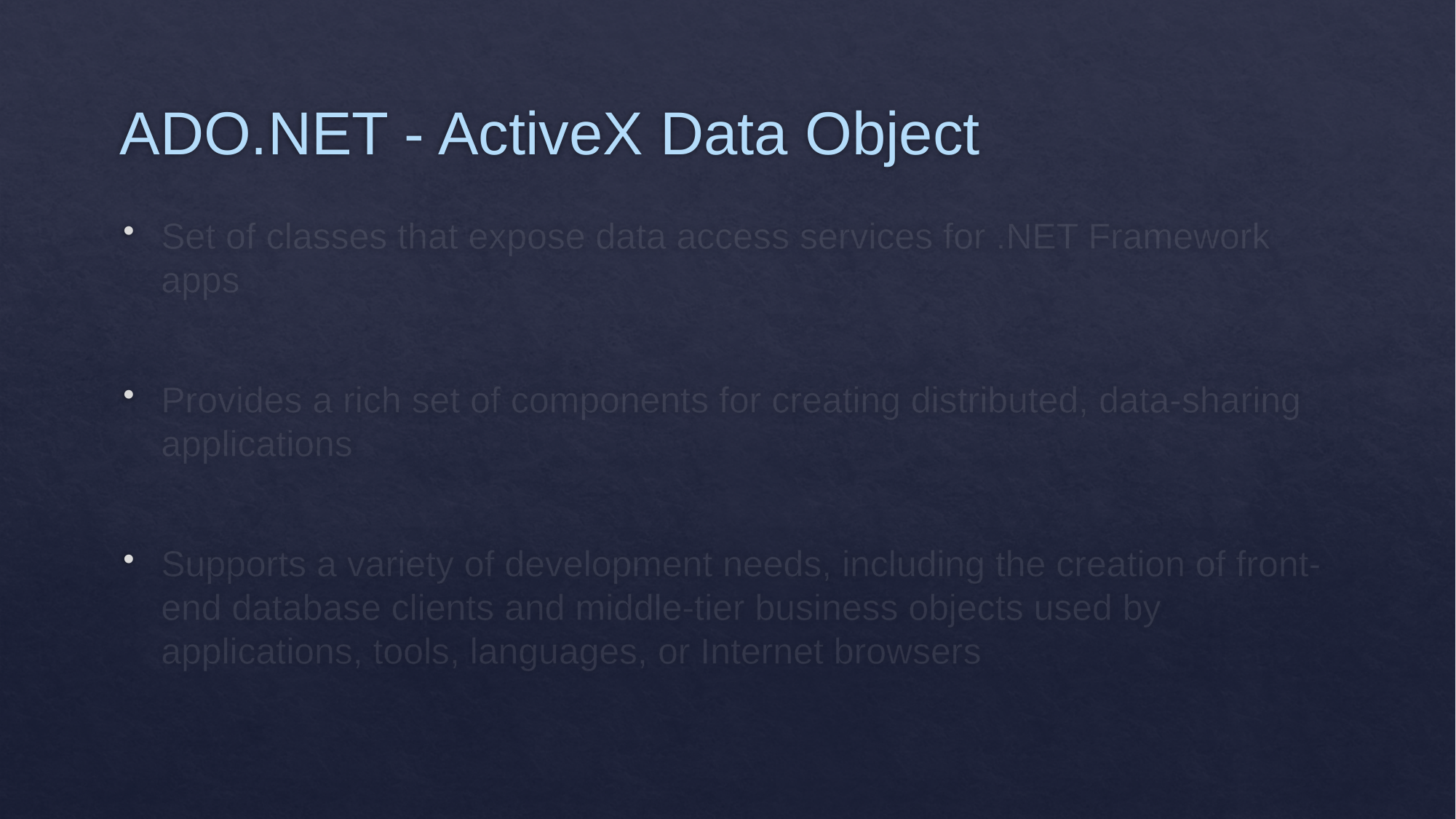

# ADO.NET - ActiveX Data Object
Set of classes that expose data access services for .NET Framework apps

Provides a rich set of components for creating distributed, data-sharing applications

Supports a variety of development needs, including the creation of front-end database clients and middle-tier business objects used by applications, tools, languages, or Internet browsers